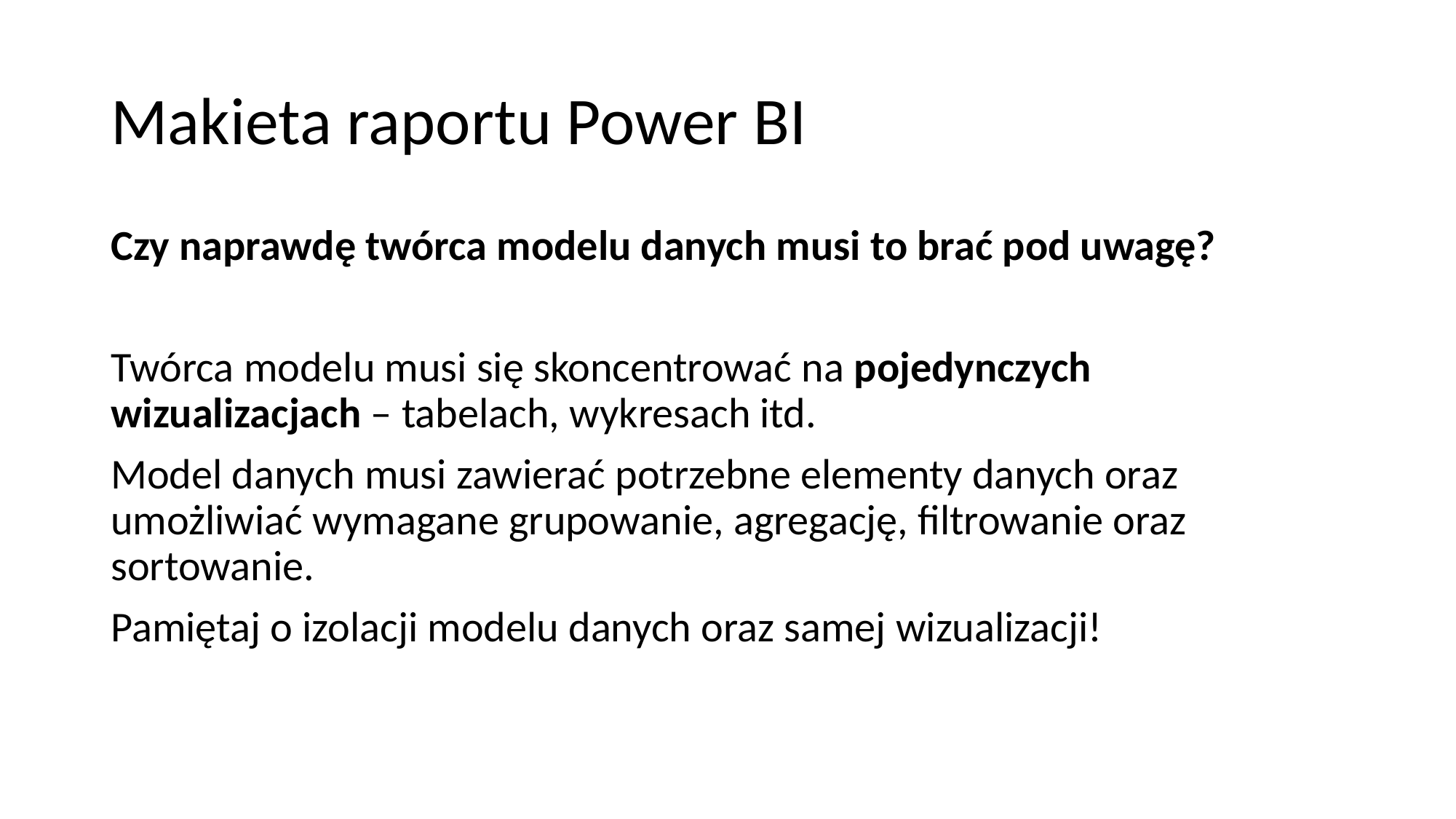

# Makieta raportu Power BI
Czy naprawdę twórca modelu danych musi to brać pod uwagę?

Twórca modelu musi się skoncentrować na pojedynczych wizualizacjach – tabelach, wykresach itd.
Model danych musi zawierać potrzebne elementy danych oraz umożliwiać wymagane grupowanie, agregację, filtrowanie oraz sortowanie.
Pamiętaj o izolacji modelu danych oraz samej wizualizacji!